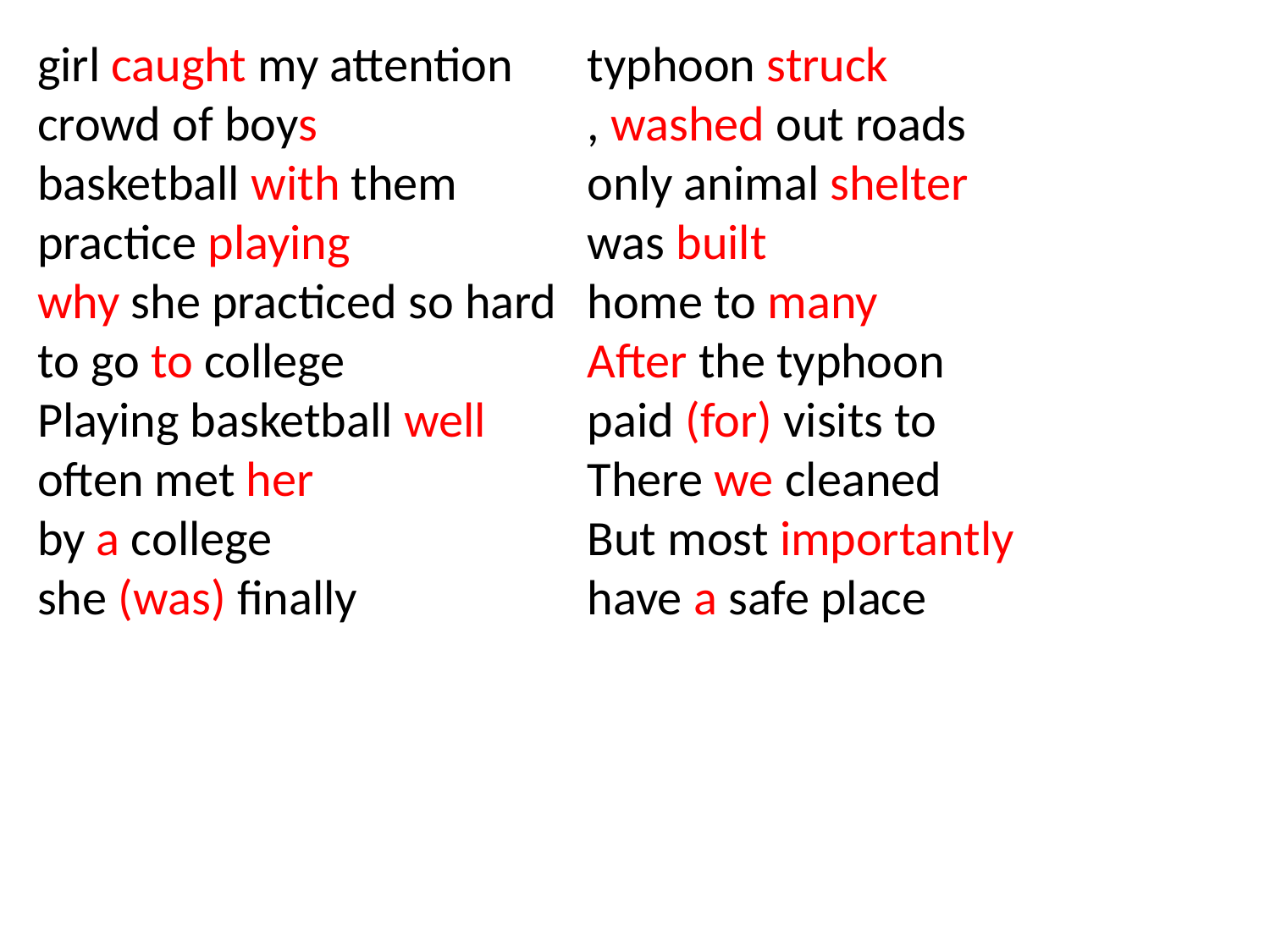

girl caught my attention
crowd of boys
basketball with them
practice playing
why she practiced so hard
to go to college
Playing basketball well
often met her
by a college
she (was) finally
typhoon struck
, washed out roads
only animal shelter
was built
home to many
After the typhoon
paid (for) visits to
There we cleaned
But most importantly
have a safe place